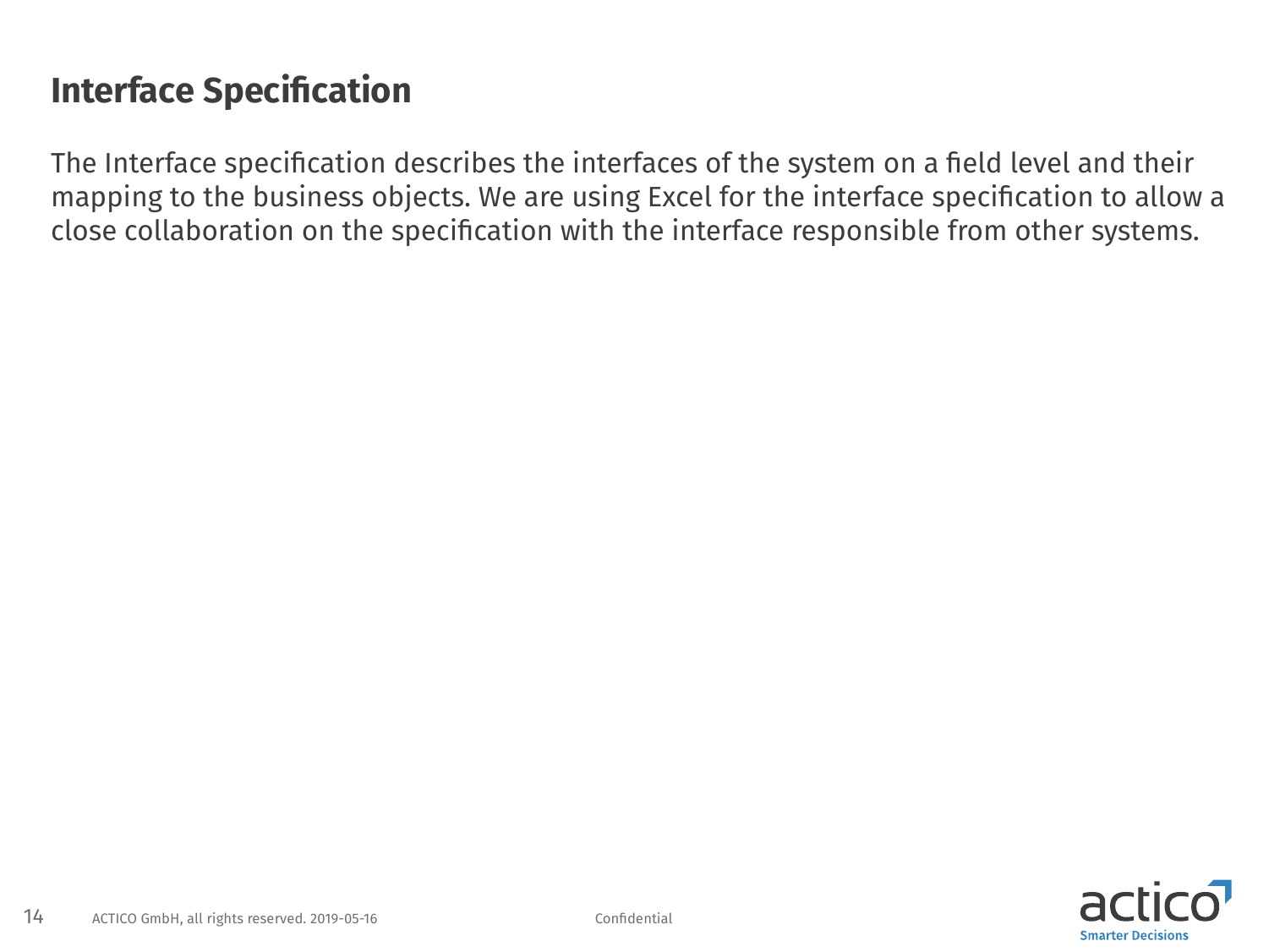

# Interface Specification
The Interface specification describes the interfaces of the system on a field level and their mapping to the business objects. We are using Excel for the interface specification to allow a close collaboration on the specification with the interface responsible from other systems.